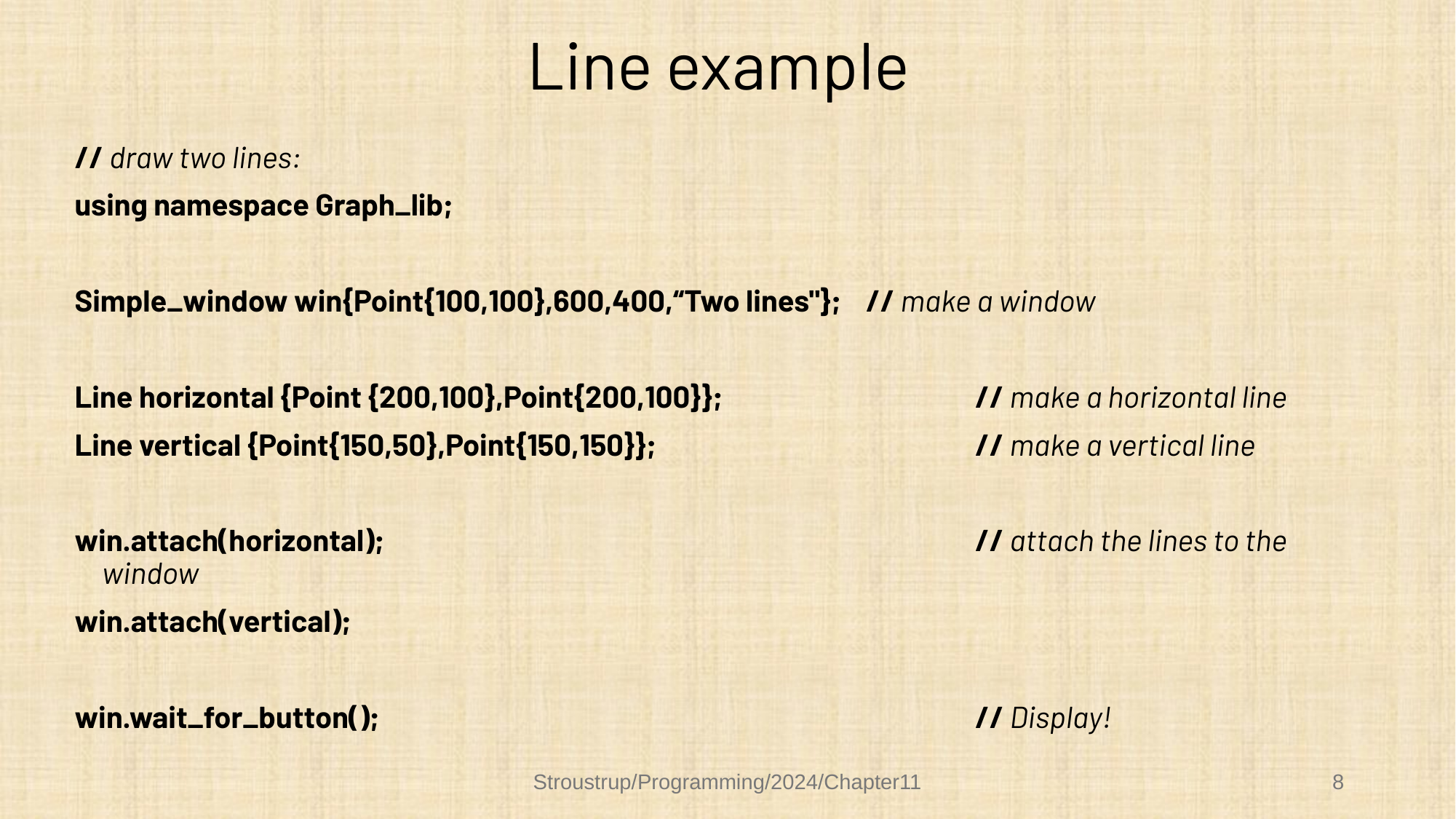

# Line example
// draw two lines:
using namespace Graph_lib;

Simple_window win{Point{100,100},600,400,“Two lines"};	// make a window

Line horizontal {Point {200,100},Point{200,100}};			// make a horizontal line
Line vertical {Point{150,50},Point{150,150}};			// make a vertical line

win.attach(horizontal);						// attach the lines to the window
win.attach(vertical);

win.wait_for_button();						// Display!
Stroustrup/Programming/2024/Chapter11
8